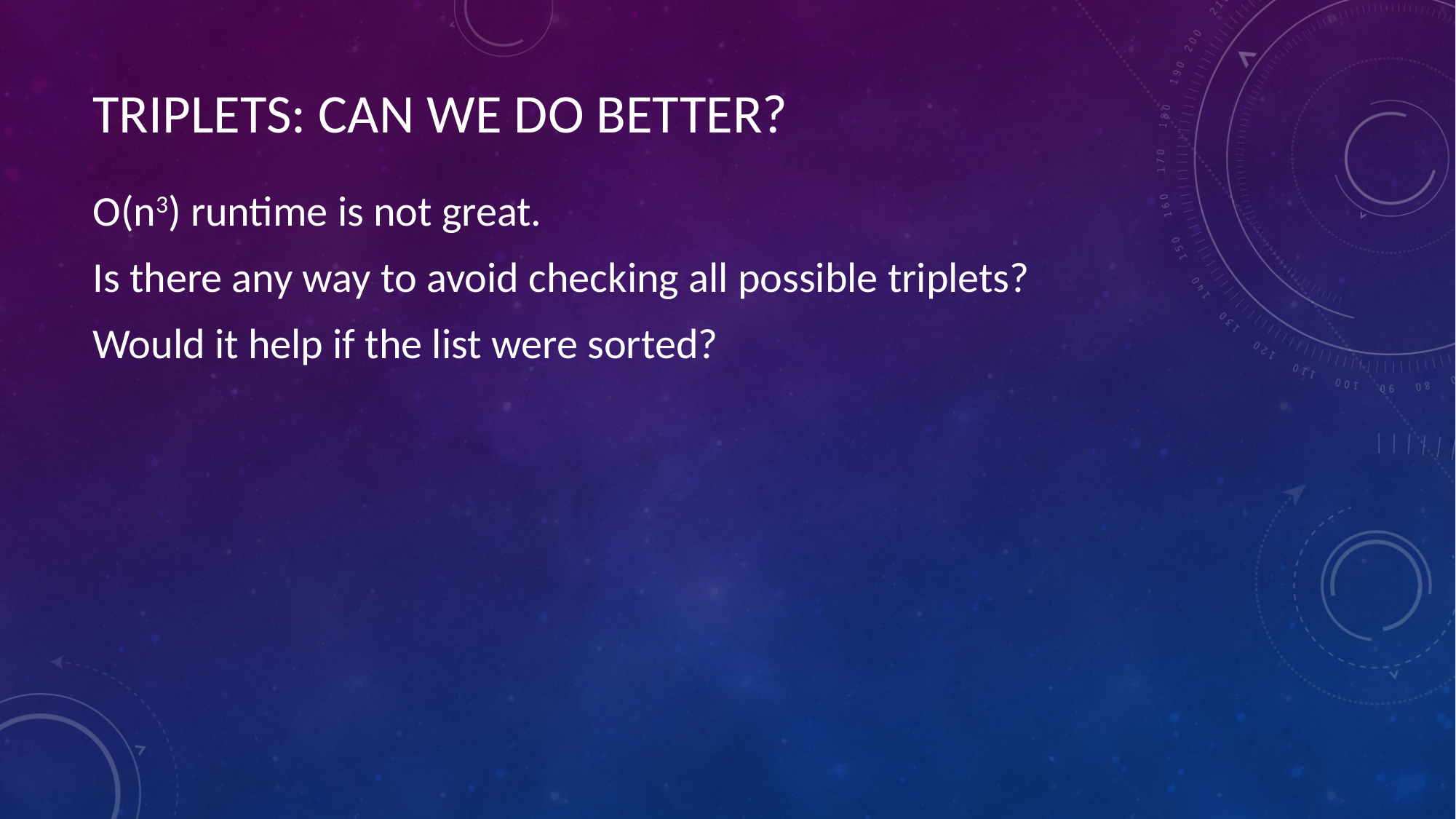

# TRIPLETS: Can we do better?
O(n3) runtime is not great.
Is there any way to avoid checking all possible triplets?
Would it help if the list were sorted?